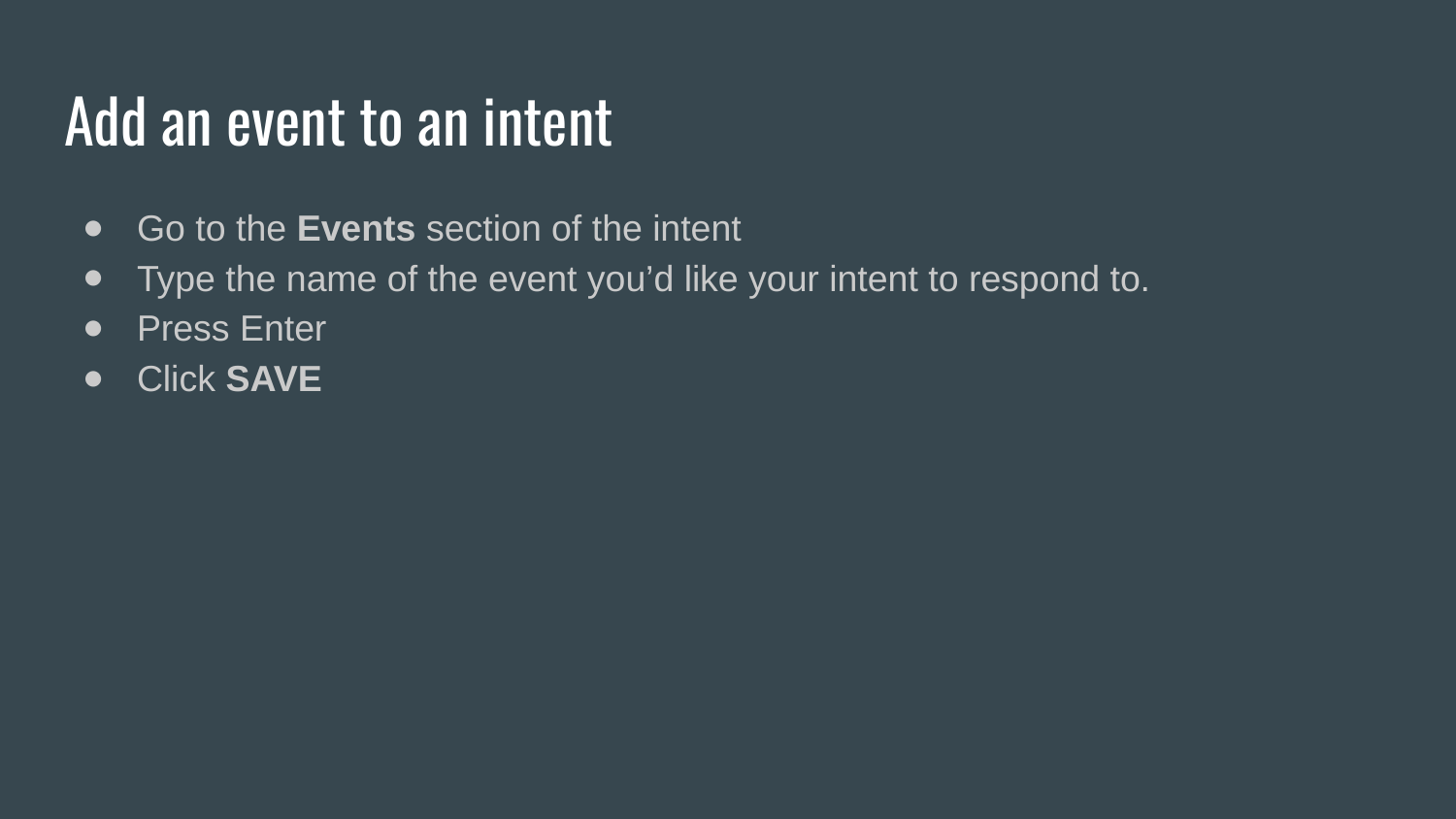

# Add an event to an intent
Go to the Events section of the intent
Type the name of the event you’d like your intent to respond to.
Press Enter
Click SAVE